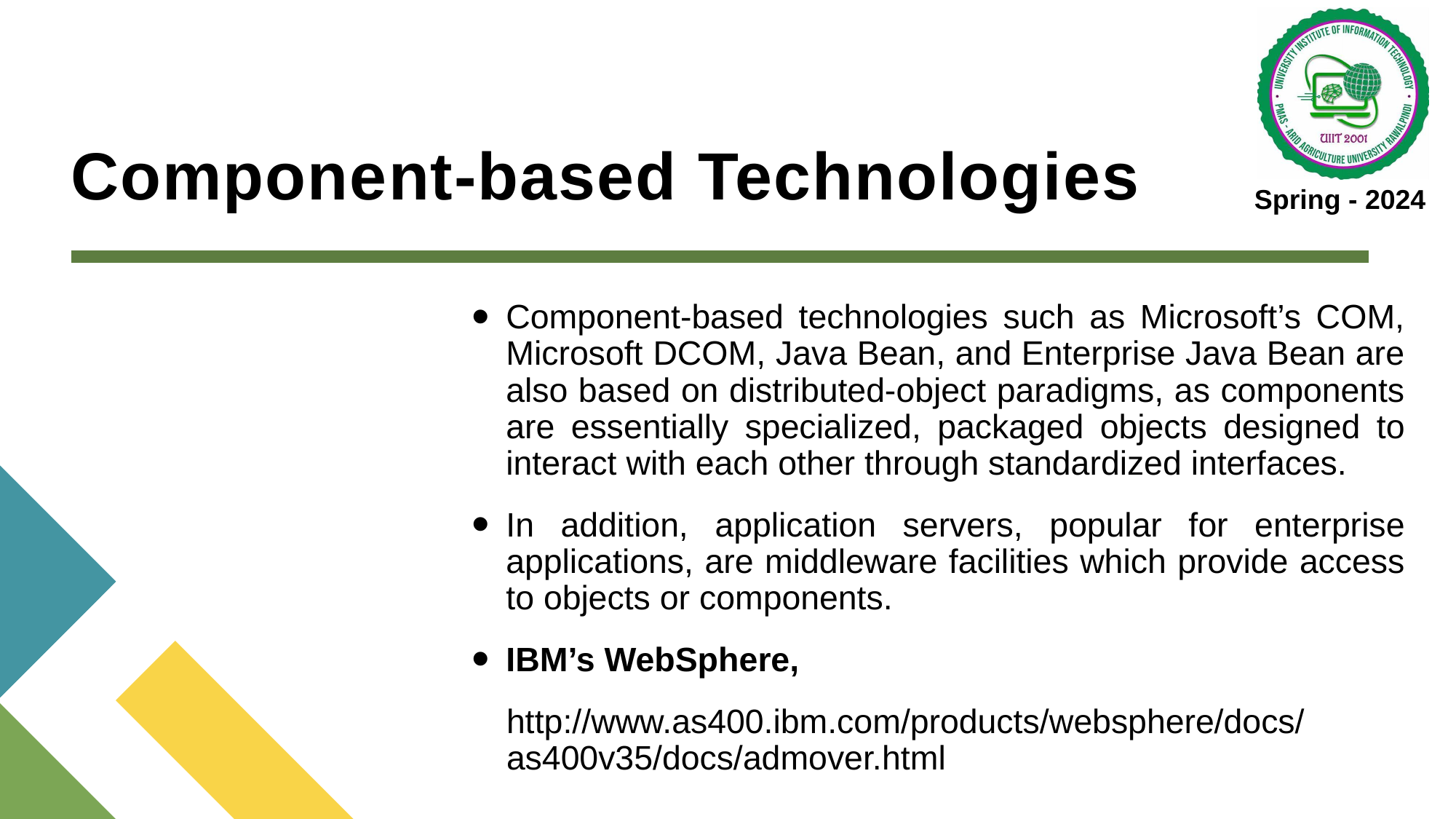

# Component-based Technologies
Component-based technologies such as Microsoft’s COM, Microsoft DCOM, Java Bean, and Enterprise Java Bean are also based on distributed-object paradigms, as components are essentially specialized, packaged objects designed to interact with each other through standardized interfaces.
In addition, application servers, popular for enterprise applications, are middleware facilities which provide access to objects or components.
IBM’s WebSphere,
http://www.as400.ibm.com/products/websphere/docs/as400v35/docs/admover.html